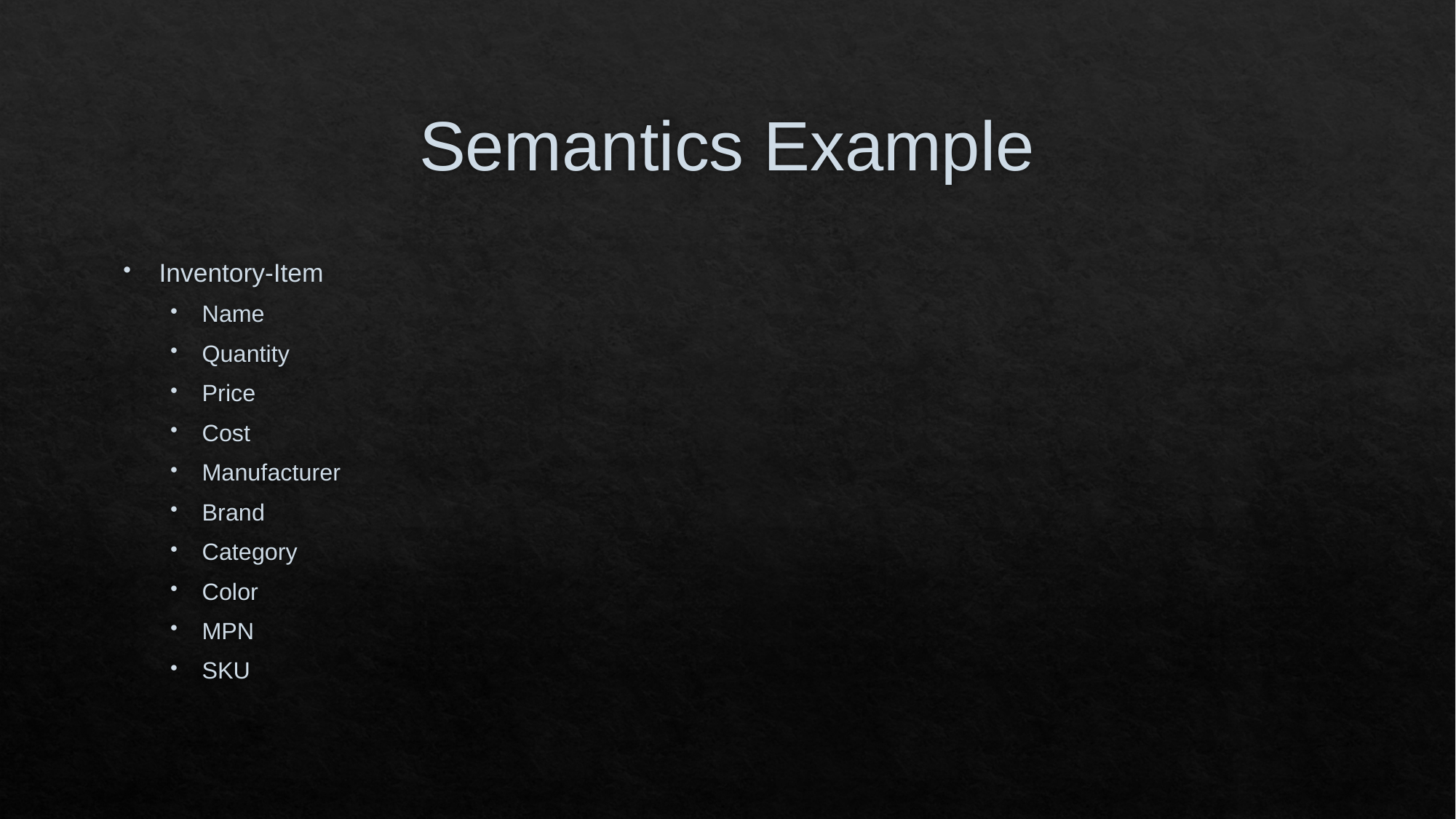

# Semantics Example
Inventory-Item
Name
Quantity
Price
Cost
Manufacturer
Brand
Category
Color
MPN
SKU